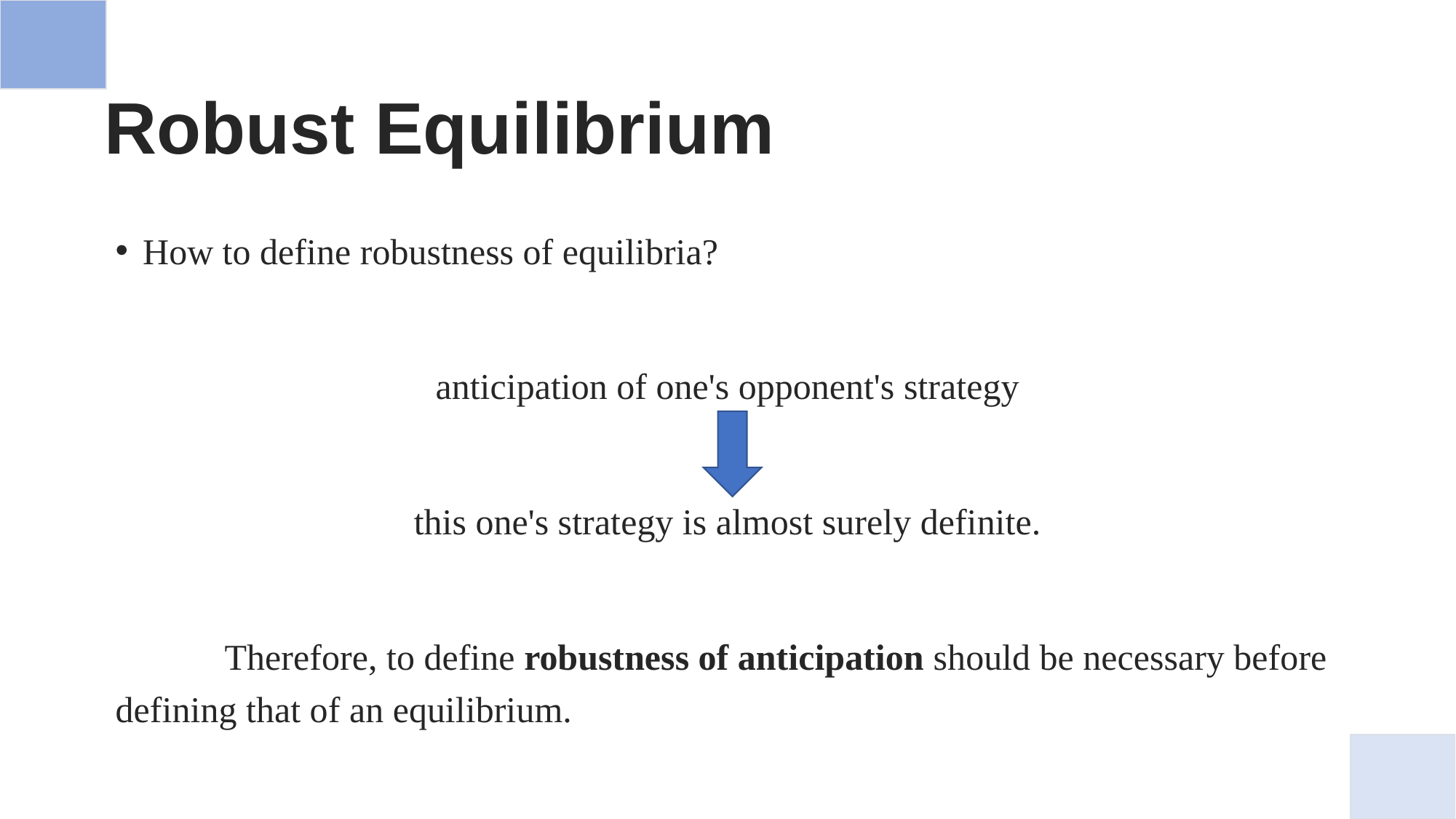

# Robust Equilibrium
How to define robustness of equilibria?

anticipation of one's opponent's strategy

this one's strategy is almost surely definite.

	Therefore, to define robustness of anticipation should be necessary before defining that of an equilibrium.